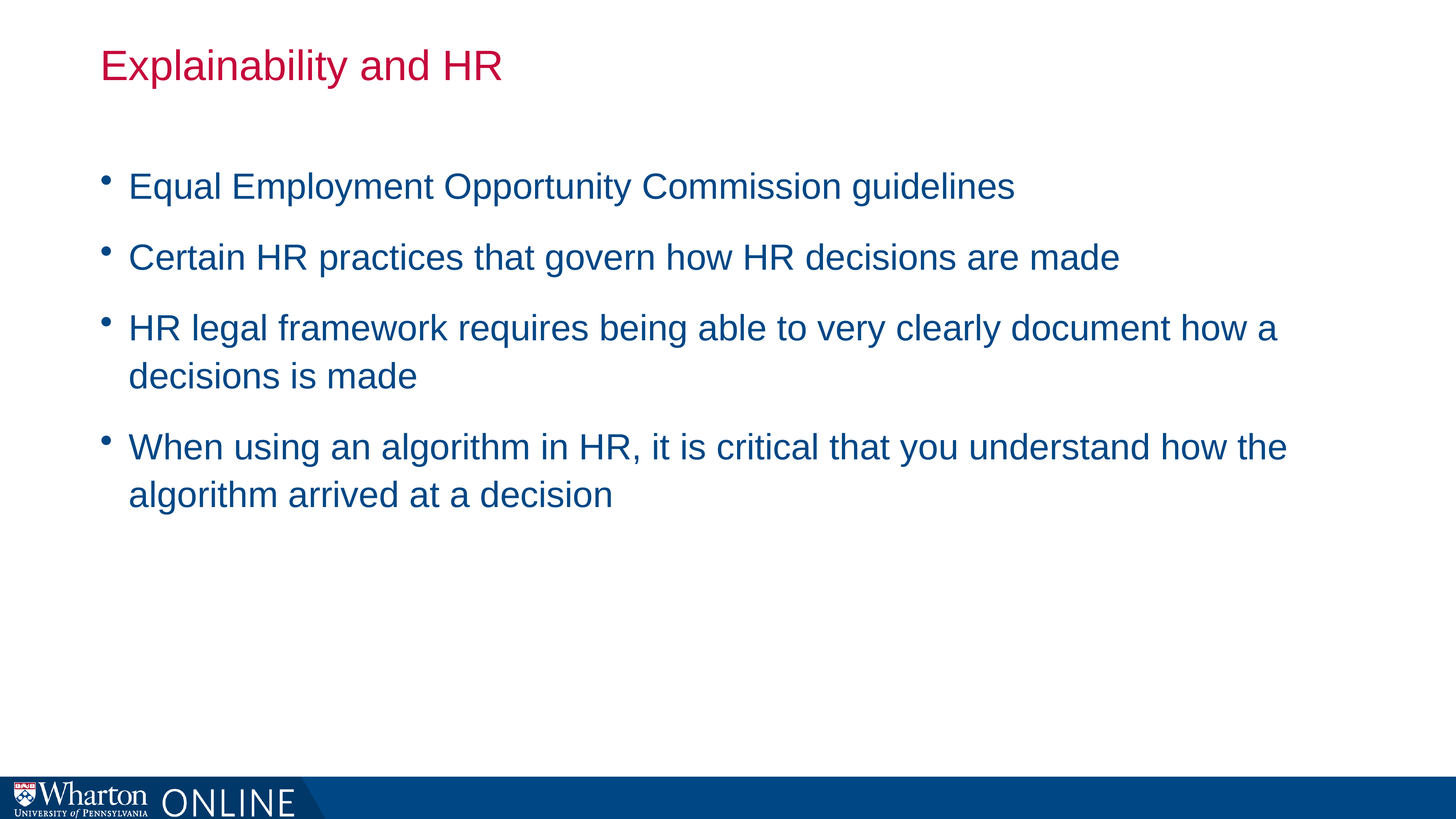

# Explainability and HR
Equal Employment Opportunity Commission guidelines
Certain HR practices that govern how HR decisions are made
HR legal framework requires being able to very clearly document how a decisions is made
When using an algorithm in HR, it is critical that you understand how the algorithm arrived at a decision